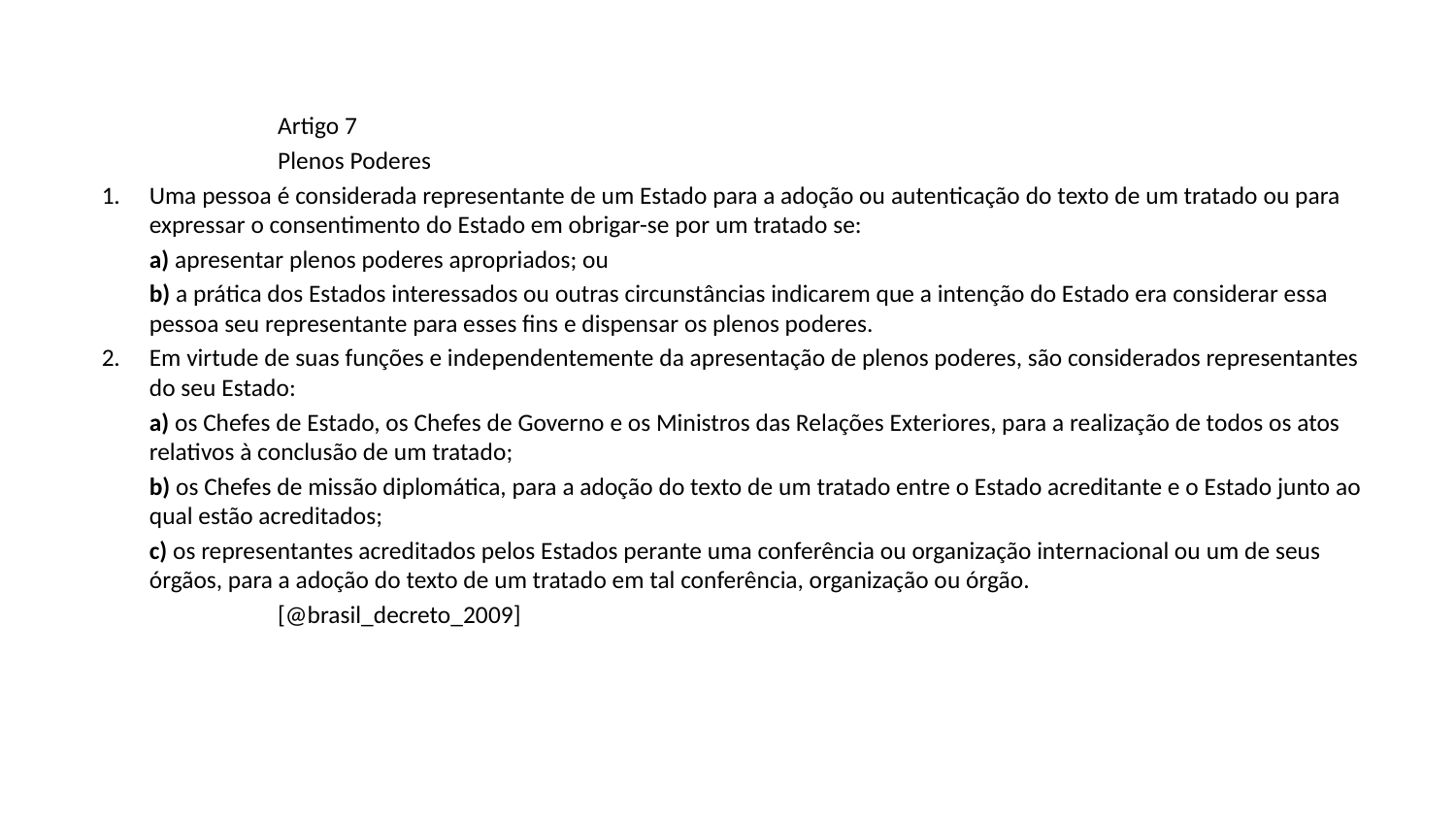

Artigo 7
Plenos Poderes
Uma pessoa é considerada representante de um Estado para a adoção ou autenticação do texto de um tratado ou para expressar o consentimento do Estado em obrigar-se por um tratado se:
a) apresentar plenos poderes apropriados; ou
b) a prática dos Estados interessados ou outras circunstâncias indicarem que a intenção do Estado era considerar essa pessoa seu representante para esses fins e dispensar os plenos poderes.
Em virtude de suas funções e independentemente da apresentação de plenos poderes, são considerados representantes do seu Estado:
a) os Chefes de Estado, os Chefes de Governo e os Ministros das Relações Exteriores, para a realização de todos os atos relativos à conclusão de um tratado;
b) os Chefes de missão diplomática, para a adoção do texto de um tratado entre o Estado acreditante e o Estado junto ao qual estão acreditados;
c) os representantes acreditados pelos Estados perante uma conferência ou organização internacional ou um de seus órgãos, para a adoção do texto de um tratado em tal conferência, organização ou órgão.
[@brasil_decreto_2009]